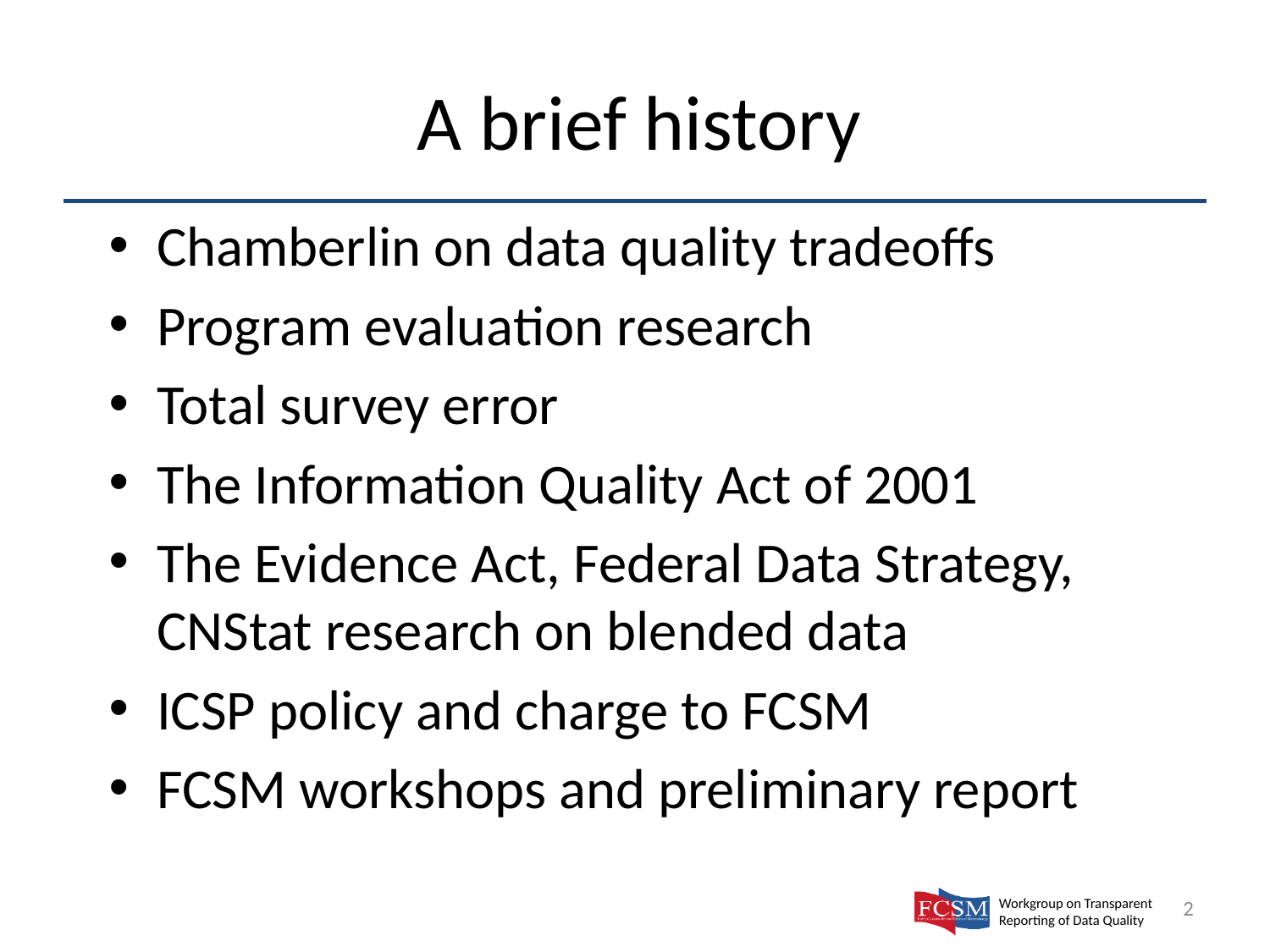

# A brief history
Chamberlin on data quality tradeoffs
Program evaluation research
Total survey error
The Information Quality Act of 2001
The Evidence Act, Federal Data Strategy, CNStat research on blended data
ICSP policy and charge to FCSM
FCSM workshops and preliminary report
2